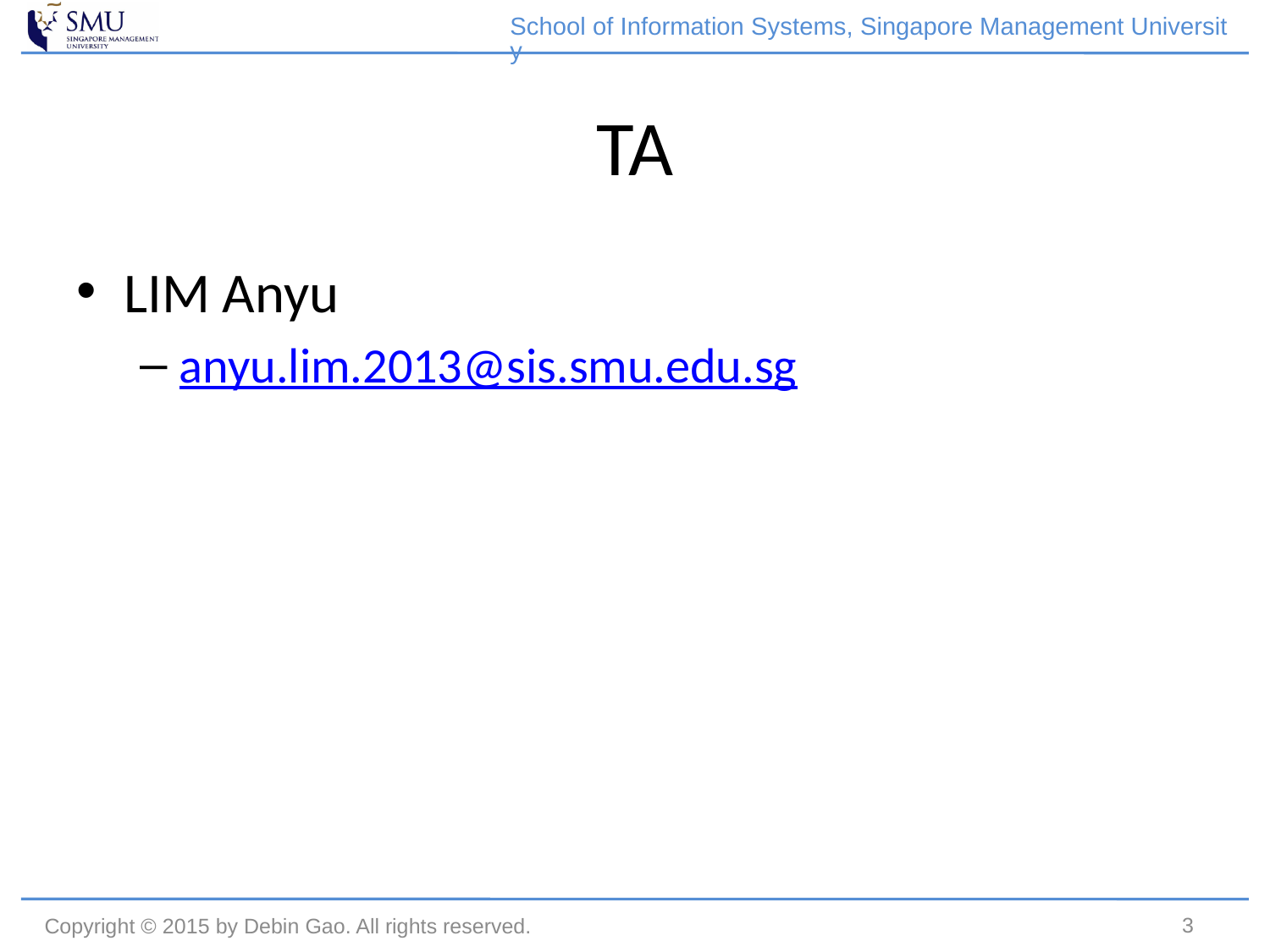

School of Information Systems, Singapore Management University
# TA
LIM Anyu
anyu.lim.2013@sis.smu.edu.sg
3
Copyright © 2015 by Debin Gao. All rights reserved.